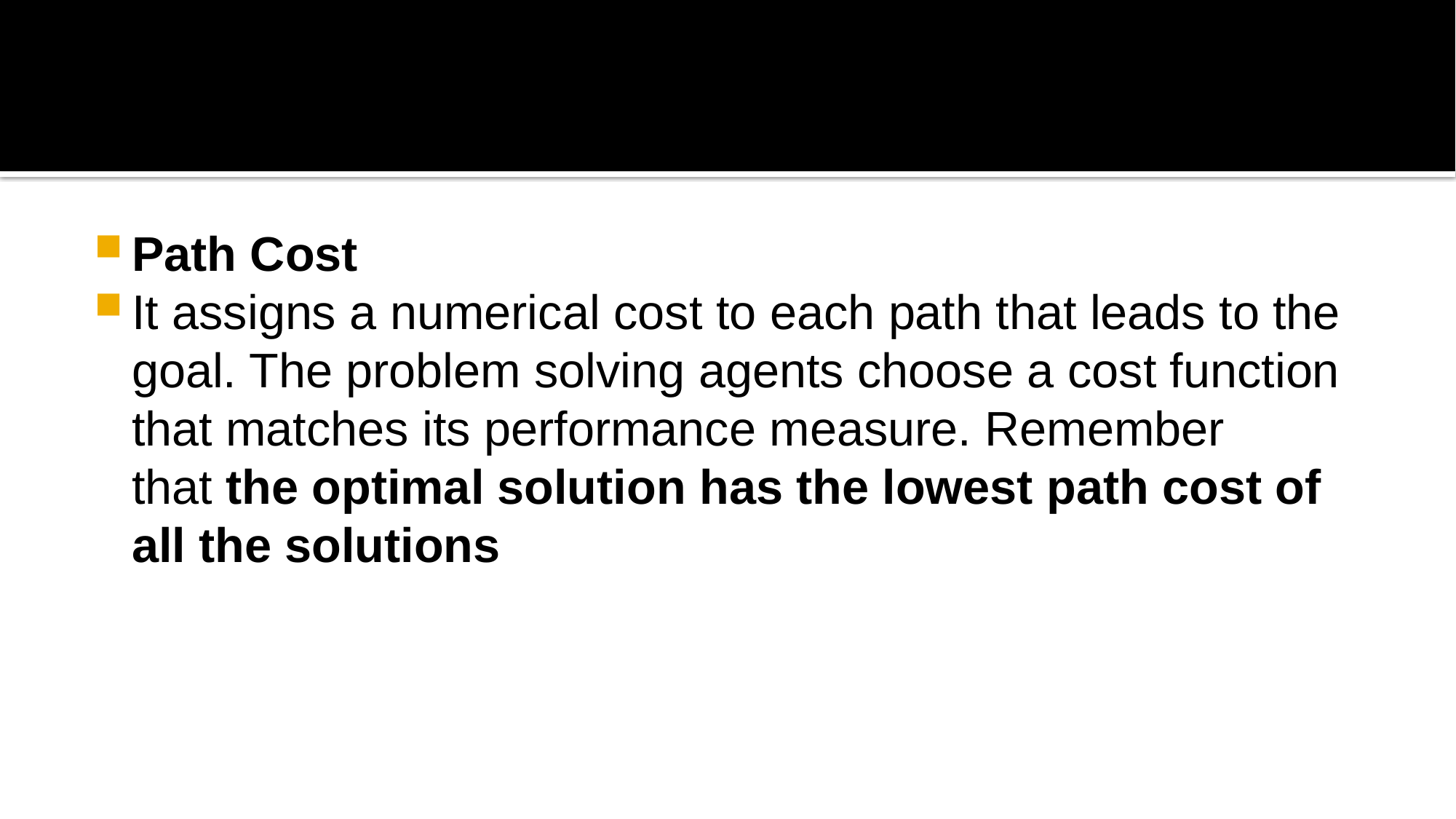

#
Path Cost
It assigns a numerical cost to each path that leads to the goal. The problem solving agents choose a cost function that matches its performance measure. Remember that the optimal solution has the lowest path cost of all the solutions